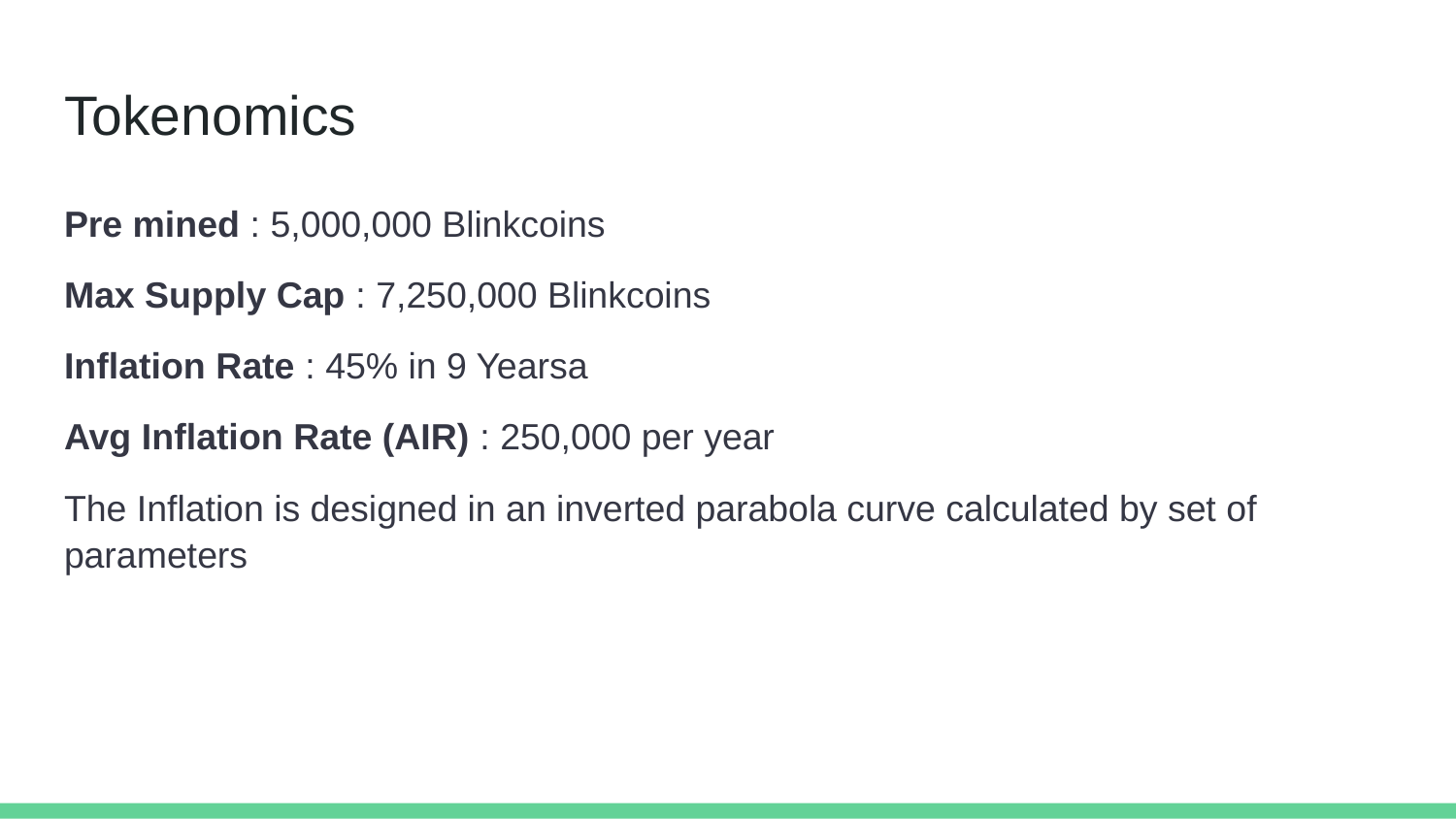

# Tokenomics
Pre mined : 5,000,000 Blinkcoins
Max Supply Cap : 7,250,000 Blinkcoins
Inflation Rate : 45% in 9 Yearsa
Avg Inflation Rate (AIR) : 250,000 per year
The Inflation is designed in an inverted parabola curve calculated by set of parameters